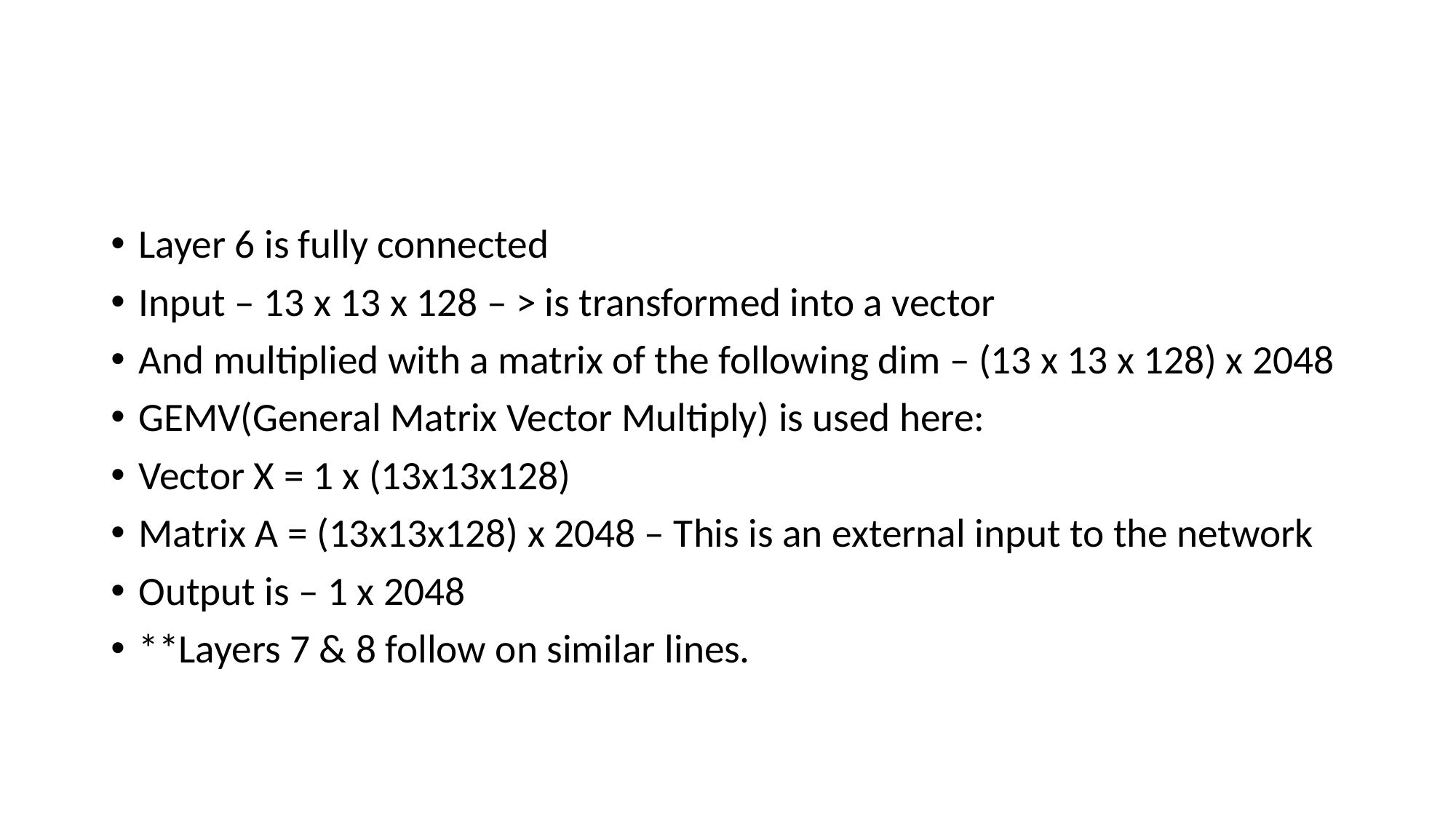

#
Layer 6 is fully connected
Input – 13 x 13 x 128 – > is transformed into a vector
And multiplied with a matrix of the following dim – (13 x 13 x 128) x 2048
GEMV(General Matrix Vector Multiply) is used here:
Vector X = 1 x (13x13x128)
Matrix A = (13x13x128) x 2048 – This is an external input to the network
Output is – 1 x 2048
**Layers 7 & 8 follow on similar lines.